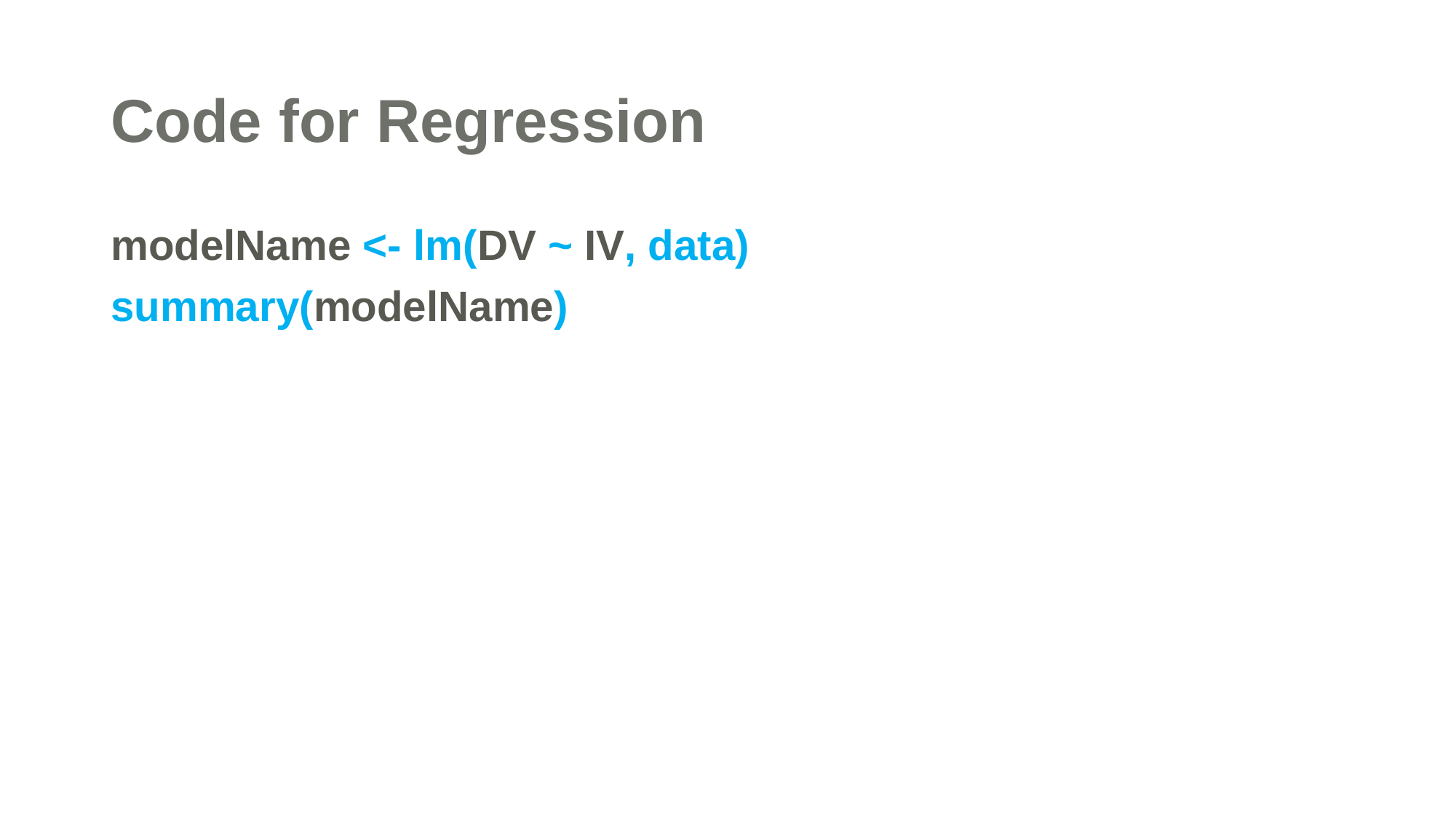

# Code for Regression
modelName <- lm(DV ~ IV, data)
summary(modelName)